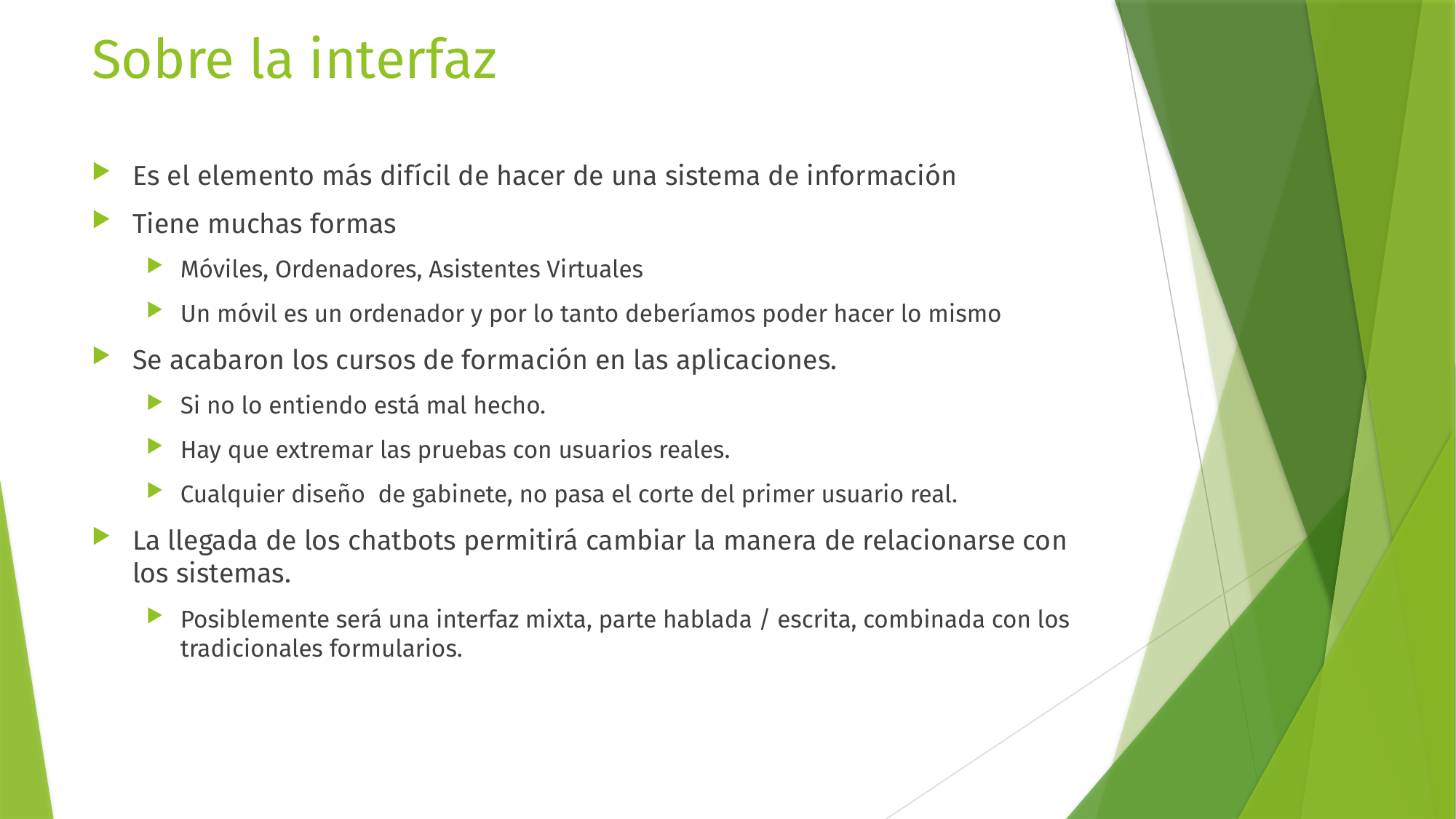

# Sobre la interfaz
Es el elemento más difícil de hacer de una sistema de información
Tiene muchas formas
Móviles, Ordenadores, Asistentes Virtuales
Un móvil es un ordenador y por lo tanto deberíamos poder hacer lo mismo
Se acabaron los cursos de formación en las aplicaciones.
Si no lo entiendo está mal hecho.
Hay que extremar las pruebas con usuarios reales.
Cualquier diseño  de gabinete, no pasa el corte del primer usuario real.
La llegada de los chatbots permitirá cambiar la manera de relacionarse con los sistemas.
Posiblemente será una interfaz mixta, parte hablada / escrita, combinada con los tradicionales formularios.